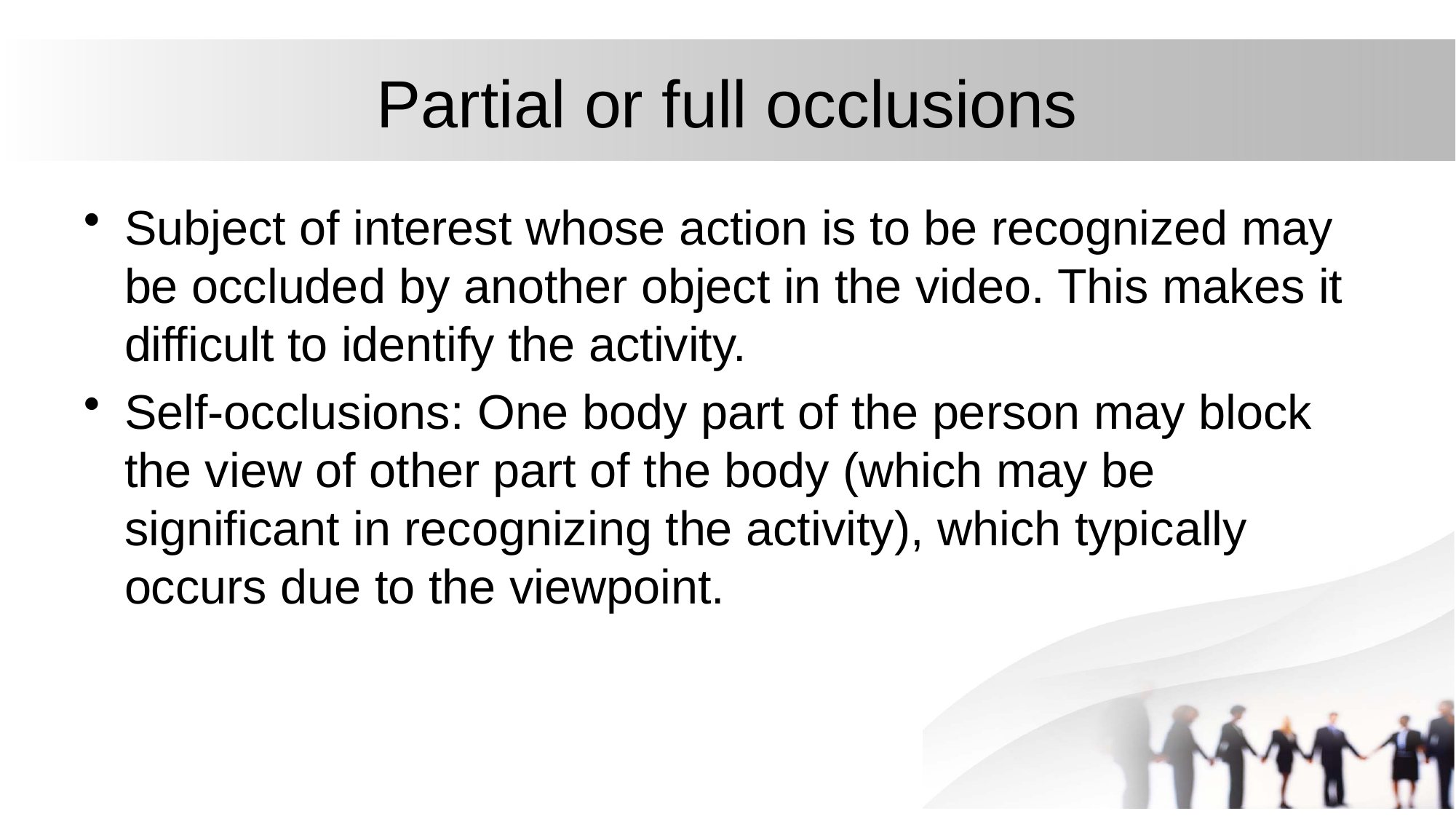

# Partial or full occlusions
Subject of interest whose action is to be recognized may be occluded by another object in the video. This makes it difficult to identify the activity.
Self-occlusions: One body part of the person may block the view of other part of the body (which may be significant in recognizing the activity), which typically occurs due to the viewpoint.